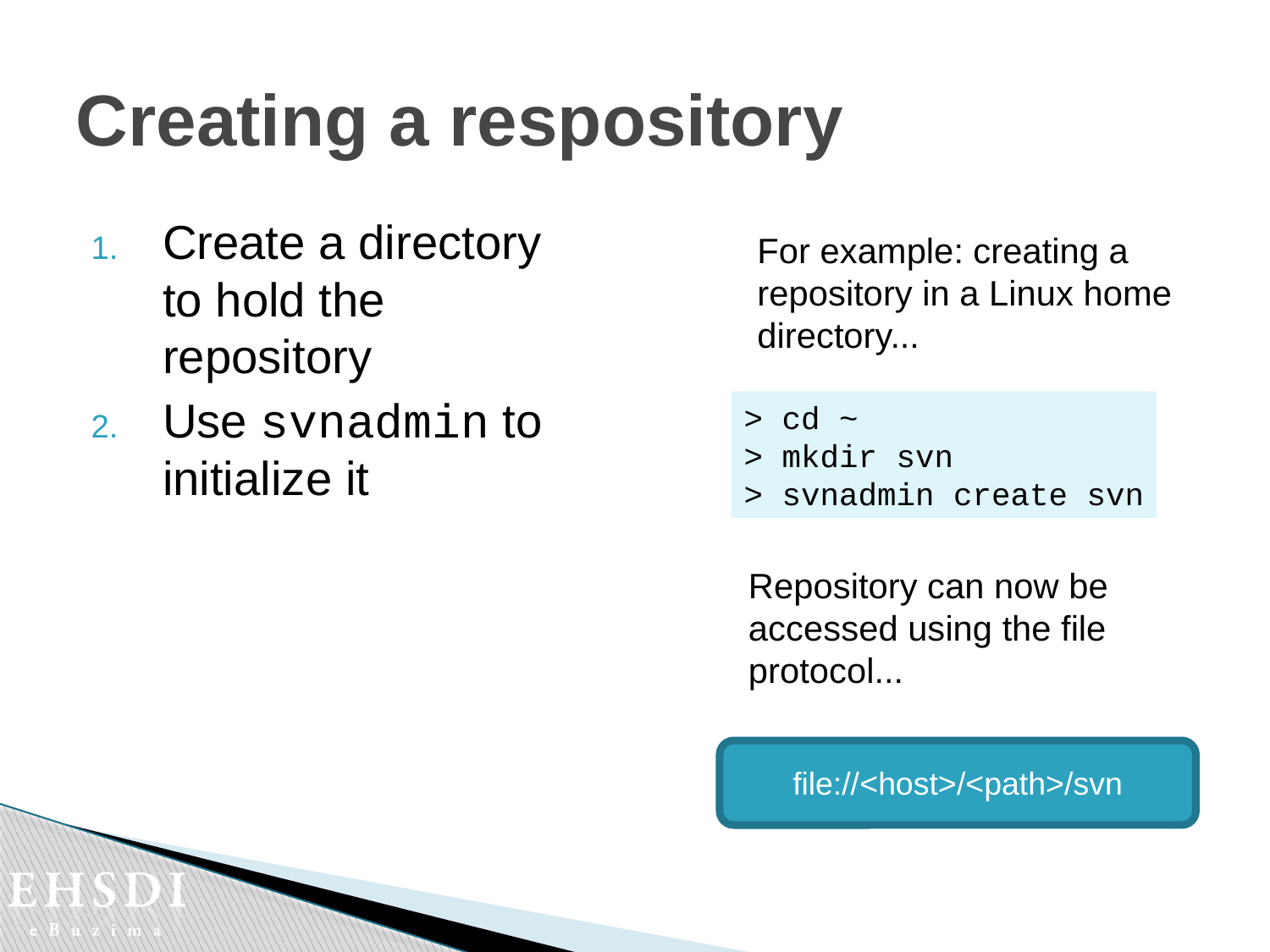

# Creating a respository
Create a directory to hold the repository
Use svnadmin to initialize it

For example: creating a
repository in a Linux home
directory...
> cd ~
> mkdir svn
> svnadmin create svn
Repository can now be
accessed using the file
protocol...
file://<host>/<path>/svn